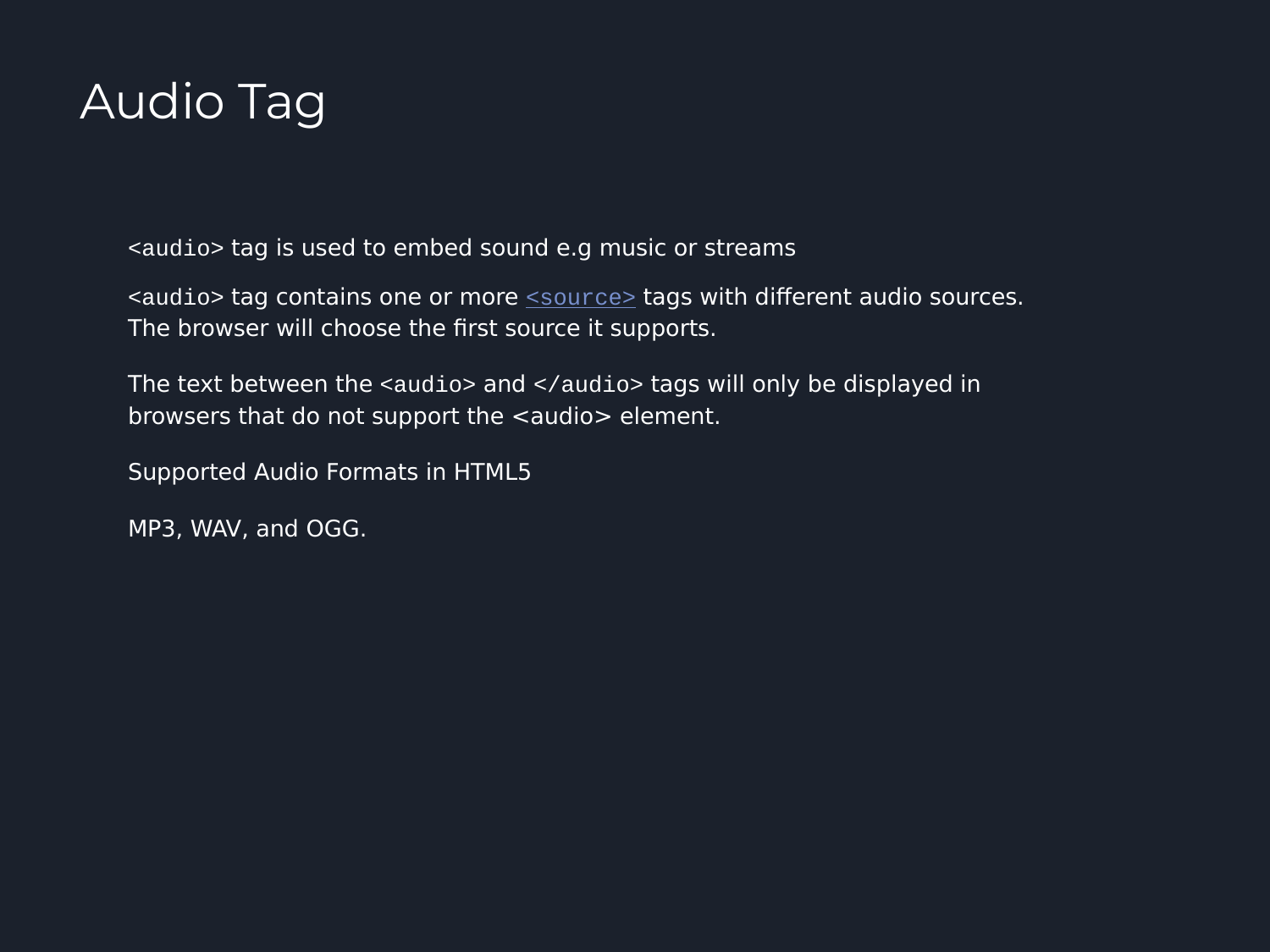

# Audio Tag
<audio> tag is used to embed sound e.g music or streams
<audio> tag contains one or more <source> tags with different audio sources. The browser will choose the first source it supports.
The text between the <audio> and </audio> tags will only be displayed in browsers that do not support the <audio> element.
Supported Audio Formats in HTML5
MP3, WAV, and OGG.